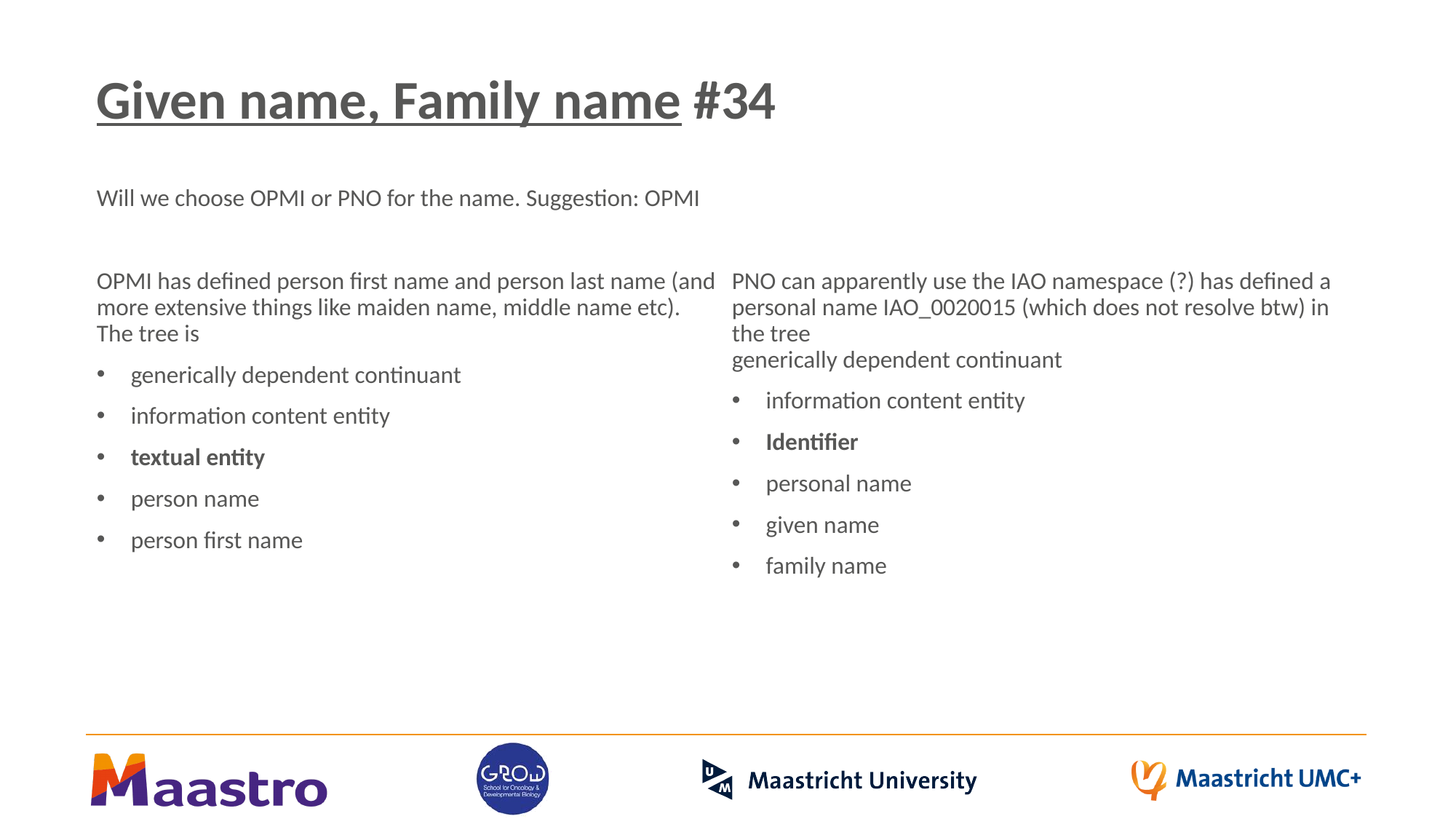

# Given name, Family name #34
Will we choose OPMI or PNO for the name. Suggestion: OPMI

OPMI has defined person first name and person last name (and more extensive things like maiden name, middle name etc).
The tree is
generically dependent continuant
information content entity
textual entity
person name
person first name

PNO can apparently use the IAO namespace (?) has defined a personal name IAO_0020015 (which does not resolve btw) in the tree
generically dependent continuant
information content entity
Identifier
personal name
given name
family name